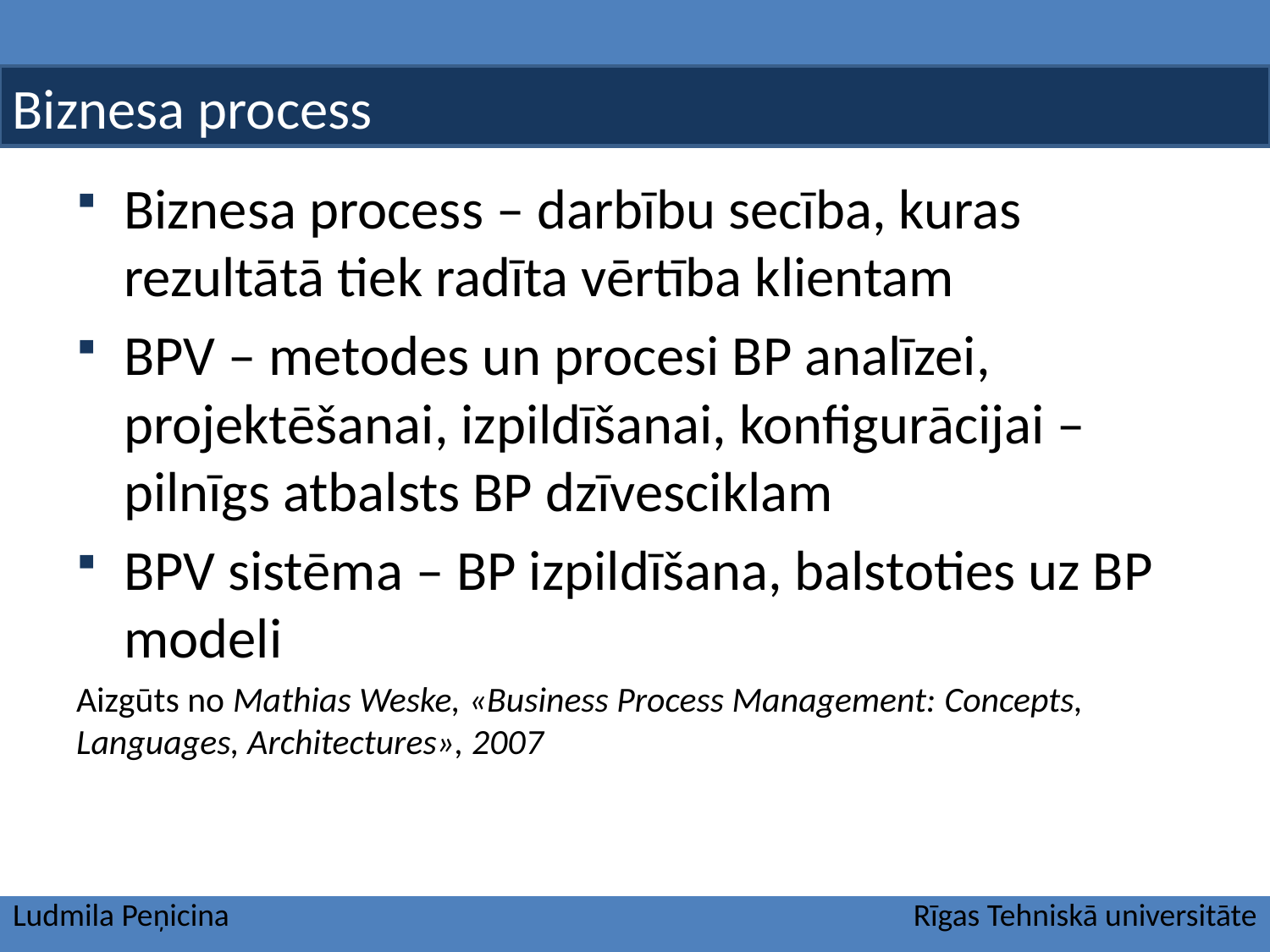

Biznesa process
Biznesa process – darbību secība, kuras rezultātā tiek radīta vērtība klientam
BPV – metodes un procesi BP analīzei, projektēšanai, izpildīšanai, konfigurācijai – pilnīgs atbalsts BP dzīvesciklam
BPV sistēma – BP izpildīšana, balstoties uz BP modeli
Aizgūts no Mathias Weske, «Business Process Management: Concepts, Languages, Architectures», 2007